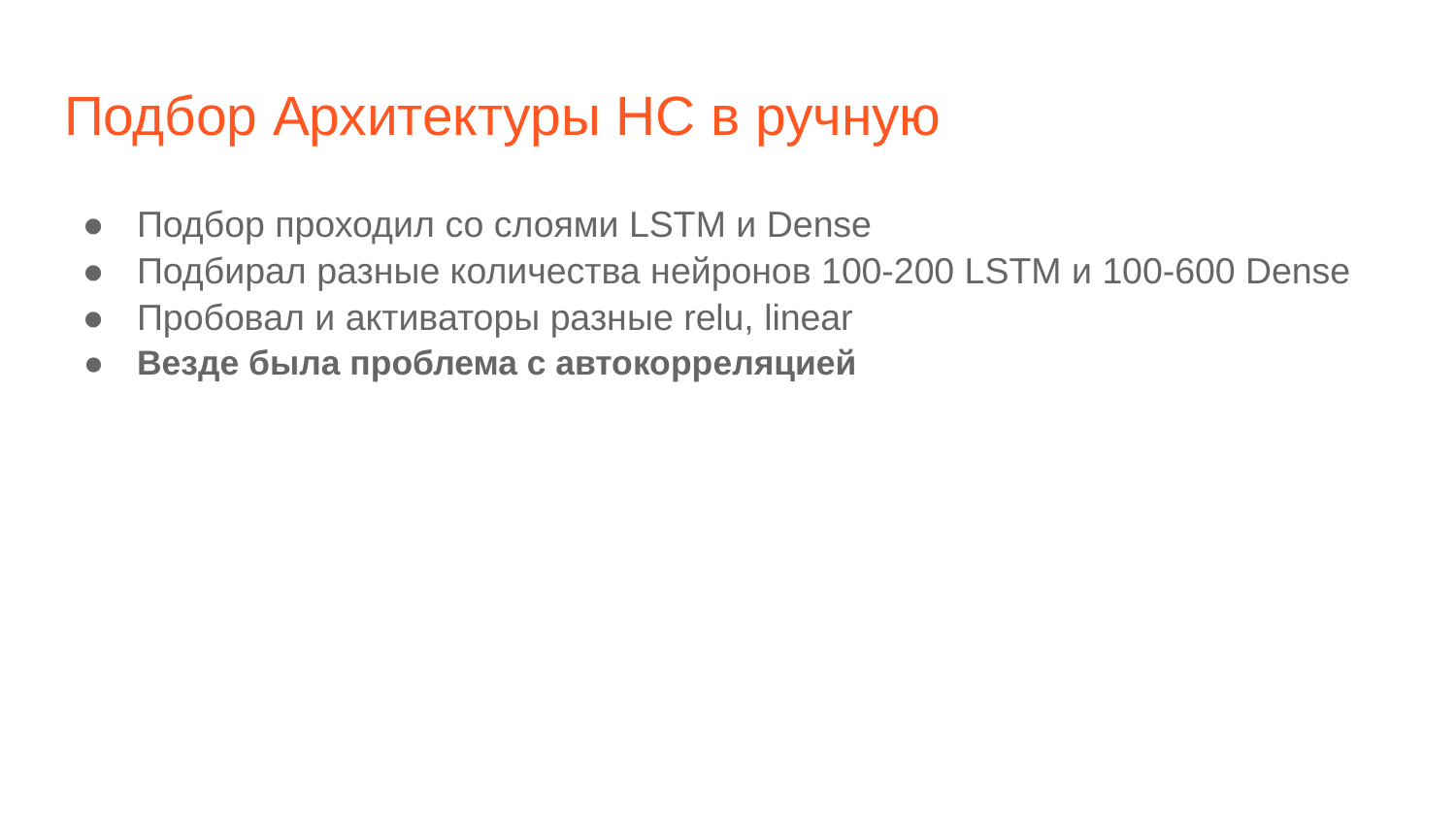

# Подбор Архитектуры НС в ручную
Подбор проходил со слоями LSTM и Dense
Подбирал разные количества нейронов 100-200 LSTM и 100-600 Dense
Пробовал и активаторы разные relu, linear
Везде была проблема с автокорреляцией